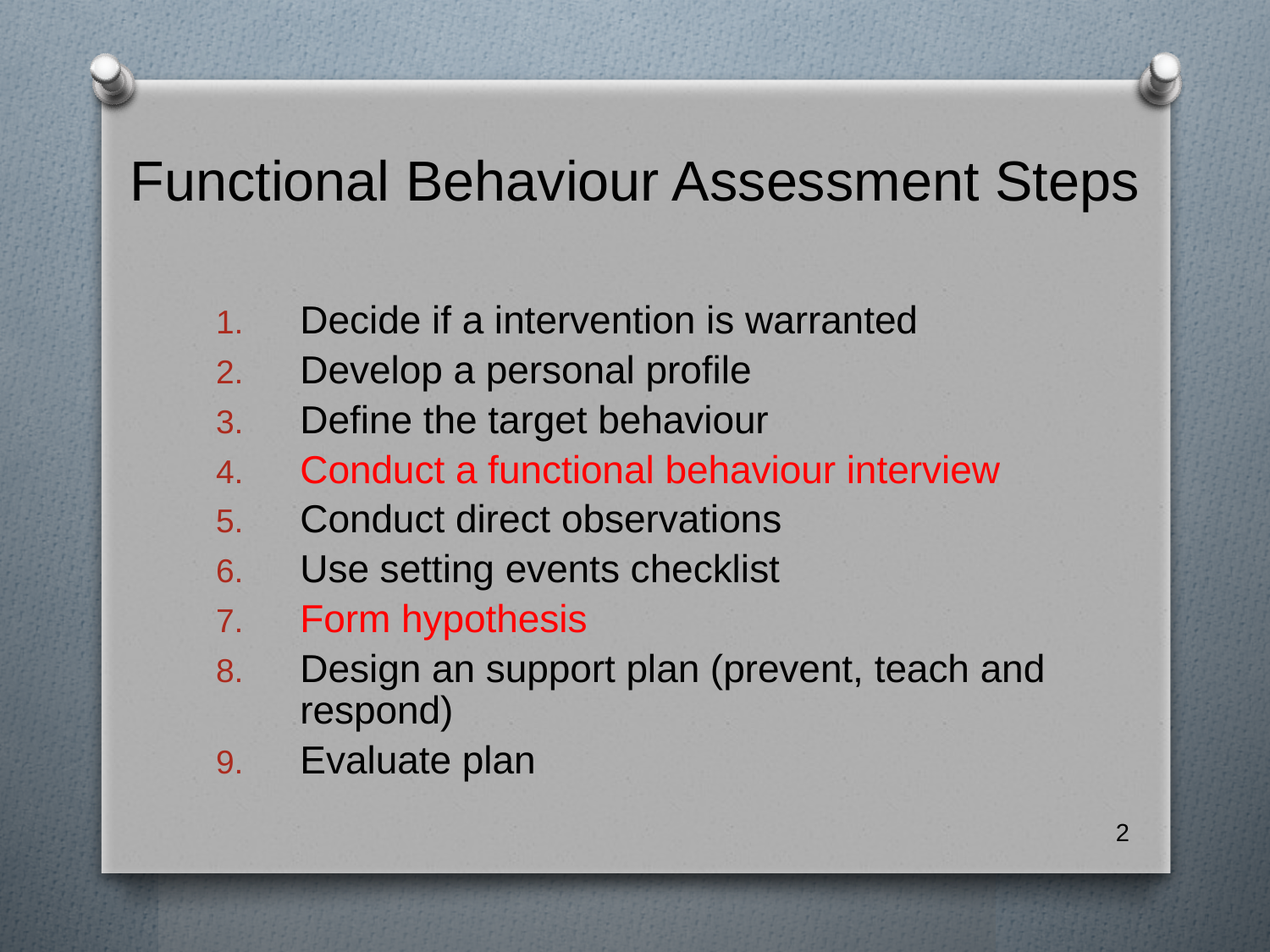

# Functional Behaviour Assessment Steps
Decide if a intervention is warranted
Develop a personal profile
Define the target behaviour
Conduct a functional behaviour interview
Conduct direct observations
Use setting events checklist
Form hypothesis
Design an support plan (prevent, teach and respond)
Evaluate plan
2